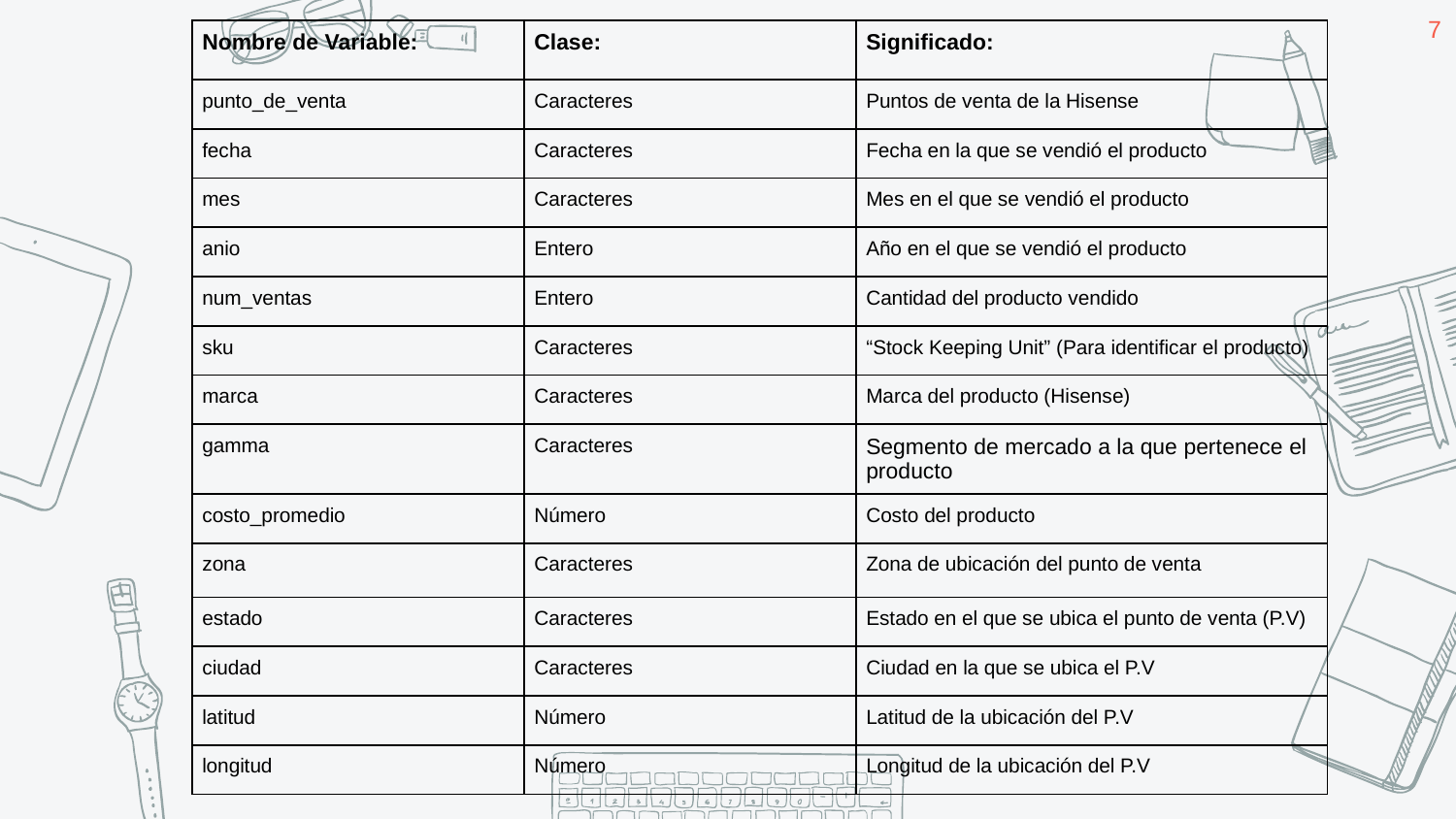

7
| Nombre de Variable: | Clase: | Significado: |
| --- | --- | --- |
| punto\_de\_venta | Caracteres | Puntos de venta de la Hisense |
| fecha | Caracteres | Fecha en la que se vendió el producto |
| mes | Caracteres | Mes en el que se vendió el producto |
| anio | Entero | Año en el que se vendió el producto |
| num\_ventas | Entero | Cantidad del producto vendido |
| sku | Caracteres | “Stock Keeping Unit” (Para identificar el producto) |
| marca | Caracteres | Marca del producto (Hisense) |
| gamma | Caracteres | Segmento de mercado a la que pertenece el producto |
| costo\_promedio | Número | Costo del producto |
| zona | Caracteres | Zona de ubicación del punto de venta |
| estado | Caracteres | Estado en el que se ubica el punto de venta (P.V) |
| ciudad | Caracteres | Ciudad en la que se ubica el P.V |
| latitud | Número | Latitud de la ubicación del P.V |
| longitud | Número | Longitud de la ubicación del P.V |